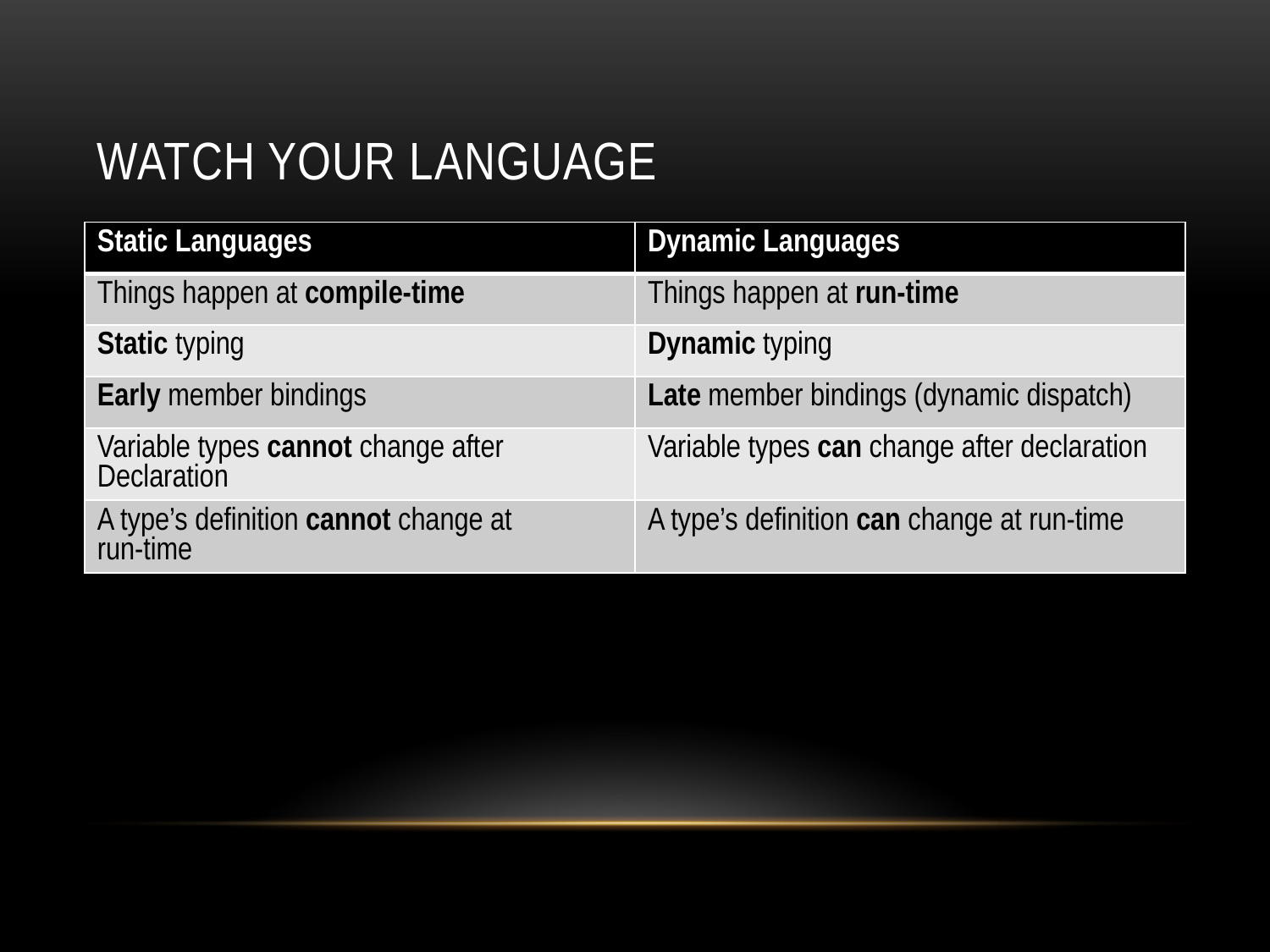

# Watch Your Language
| Static Languages | Dynamic Languages |
| --- | --- |
| Things happen at compile-time | Things happen at run-time |
| Static typing | Dynamic typing |
| Early member bindings | Late member bindings (dynamic dispatch) |
| Variable types cannot change after Declaration | Variable types can change after declaration |
| A type’s definition cannot change at run-time | A type’s definition can change at run-time |